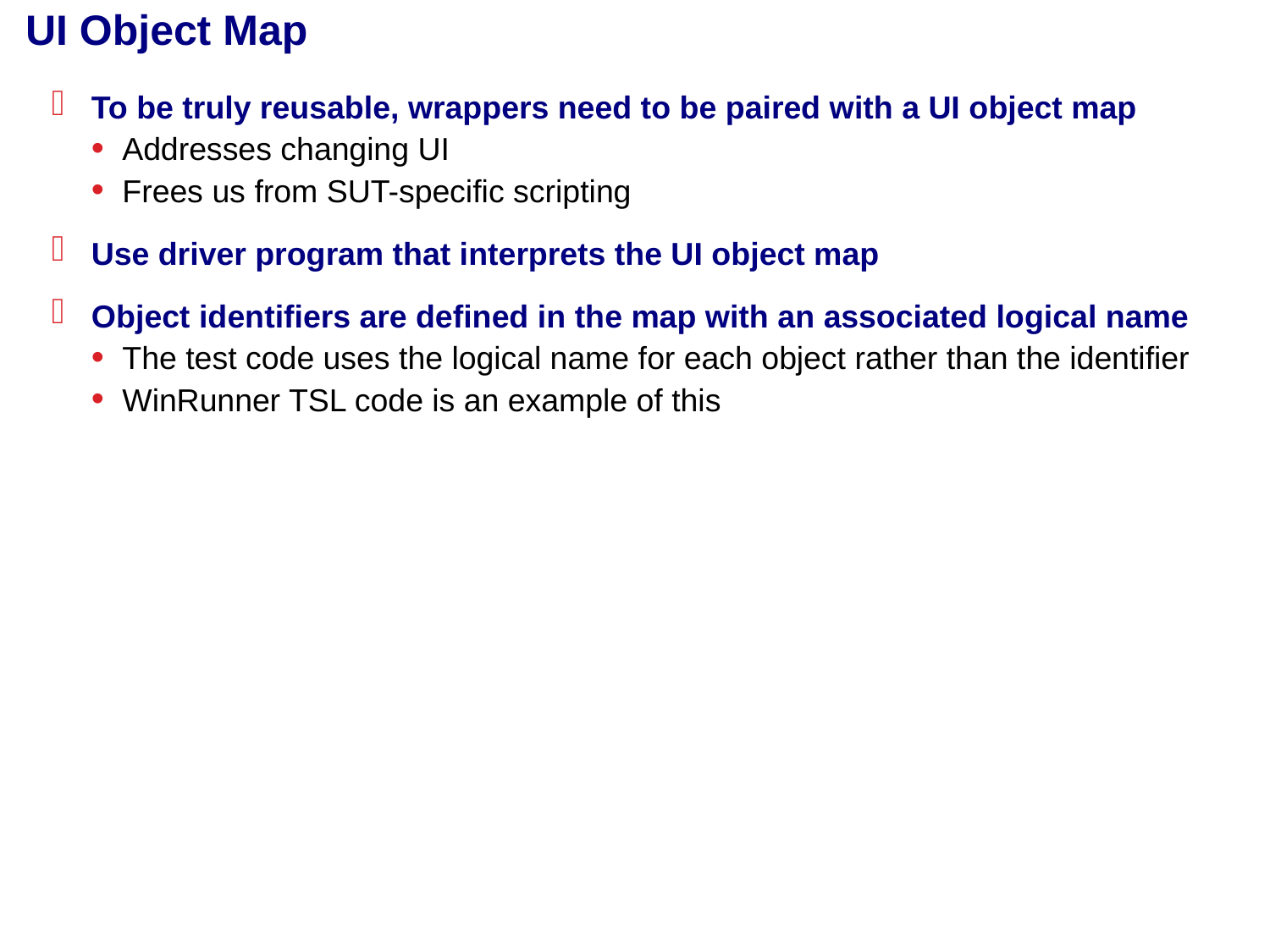

# UI Object Map
To be truly reusable, wrappers need to be paired with a UI object map
Addresses changing UI
Frees us from SUT-specific scripting
Use driver program that interprets the UI object map
Object identifiers are defined in the map with an associated logical name
The test code uses the logical name for each object rather than the identifier
WinRunner TSL code is an example of this